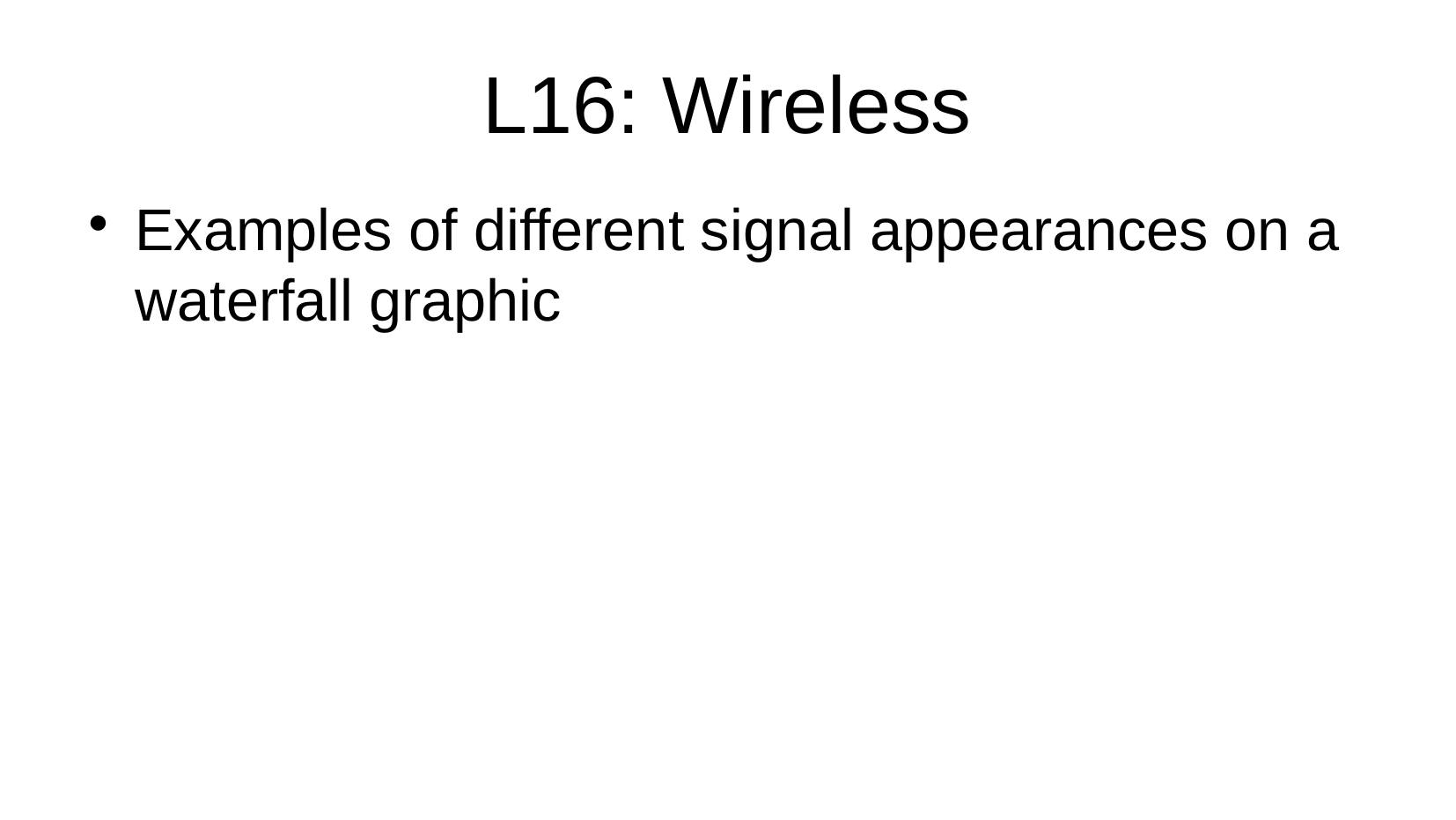

L16: Wireless
Examples of different signal appearances on a waterfall graphic